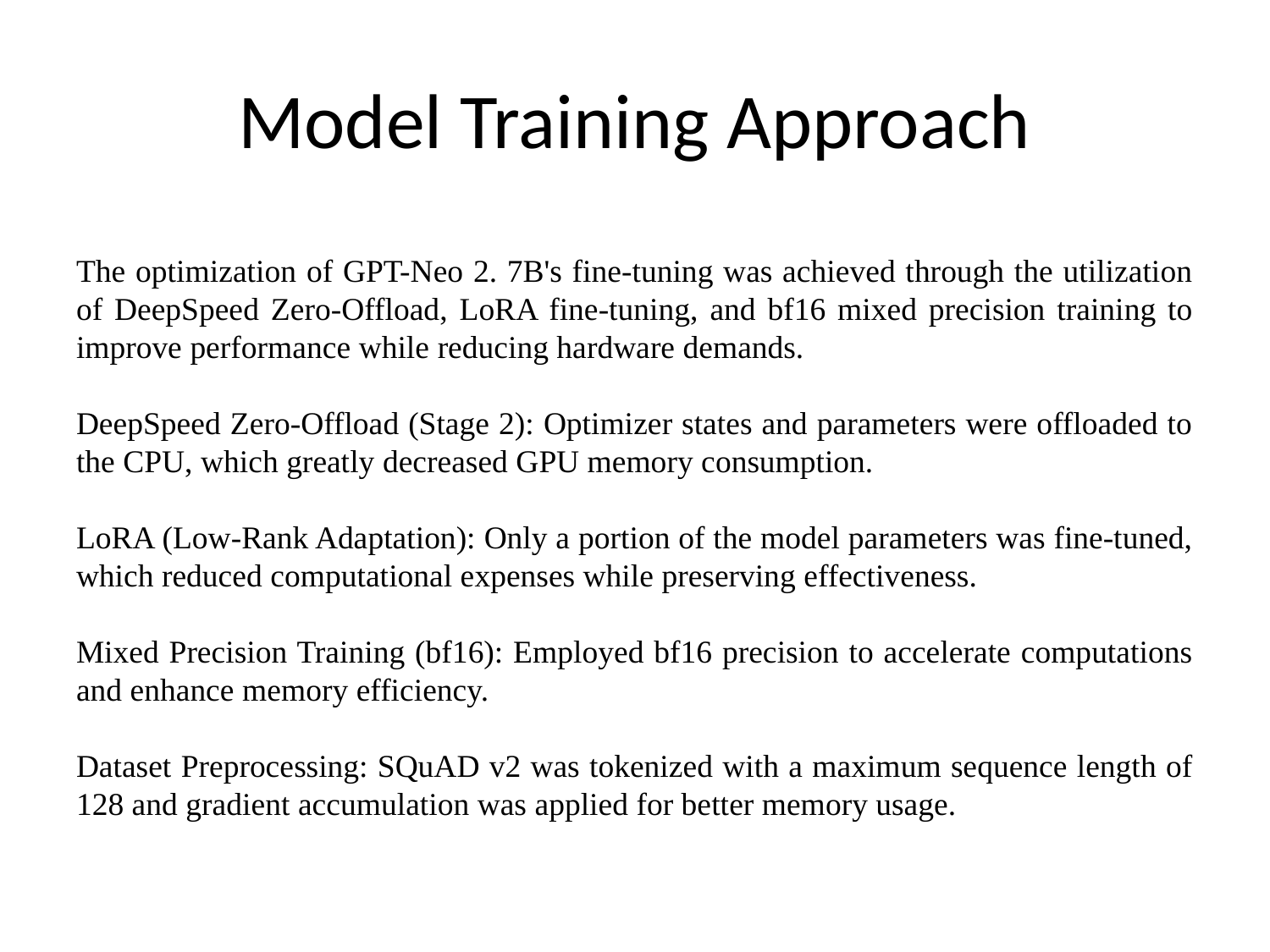

# Model Training Approach
The optimization of GPT-Neo 2. 7B's fine-tuning was achieved through the utilization of DeepSpeed Zero-Offload, LoRA fine-tuning, and bf16 mixed precision training to improve performance while reducing hardware demands.

DeepSpeed Zero-Offload (Stage 2): Optimizer states and parameters were offloaded to the CPU, which greatly decreased GPU memory consumption.

LoRA (Low-Rank Adaptation): Only a portion of the model parameters was fine-tuned, which reduced computational expenses while preserving effectiveness.

Mixed Precision Training (bf16): Employed bf16 precision to accelerate computations and enhance memory efficiency.

Dataset Preprocessing: SQuAD v2 was tokenized with a maximum sequence length of 128 and gradient accumulation was applied for better memory usage.